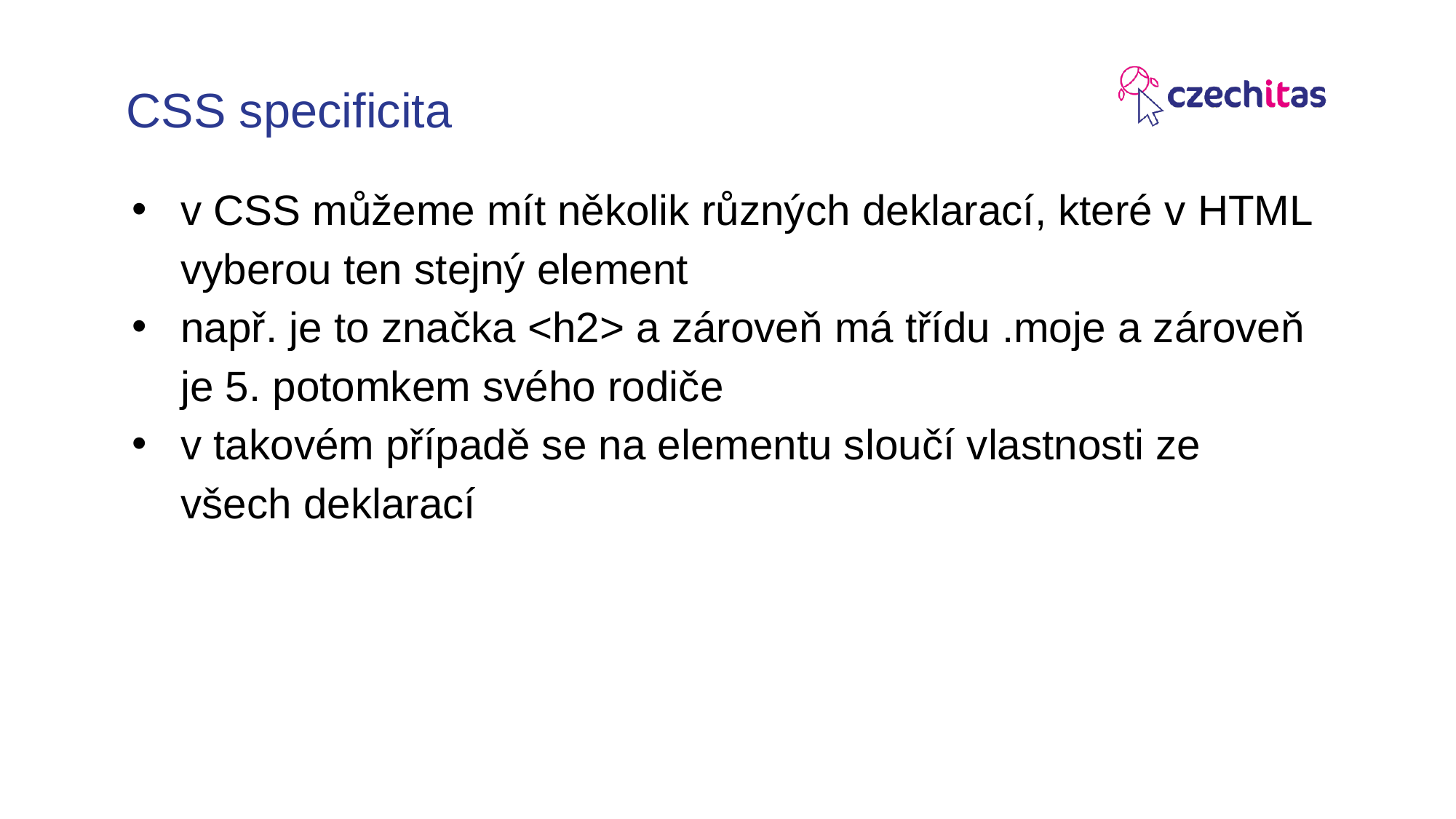

# CSS specificita
v CSS můžeme mít několik různých deklarací, které v HTML vyberou ten stejný element
např. je to značka <h2> a zároveň má třídu .moje a zároveň je 5. potomkem svého rodiče
v takovém případě se na elementu sloučí vlastnosti ze všech deklarací